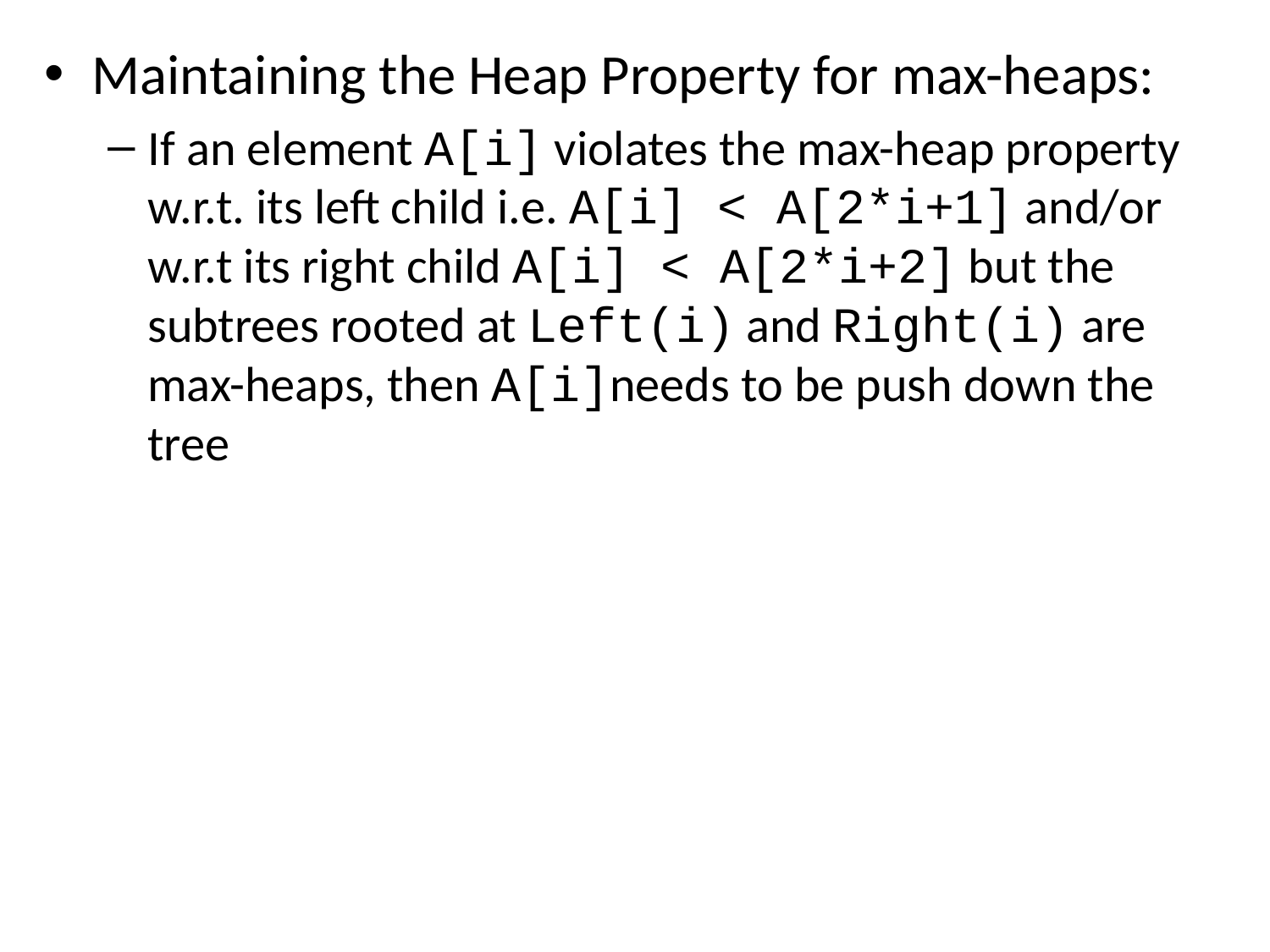

Maintaining the Heap Property for max-heaps:
If an element A[i] violates the max-heap property w.r.t. its left child i.e. A[i] < A[2*i+1] and/or w.r.t its right child A[i] < A[2*i+2] but the subtrees rooted at Left(i) and Right(i) are max-heaps, then A[i]needs to be push down the tree